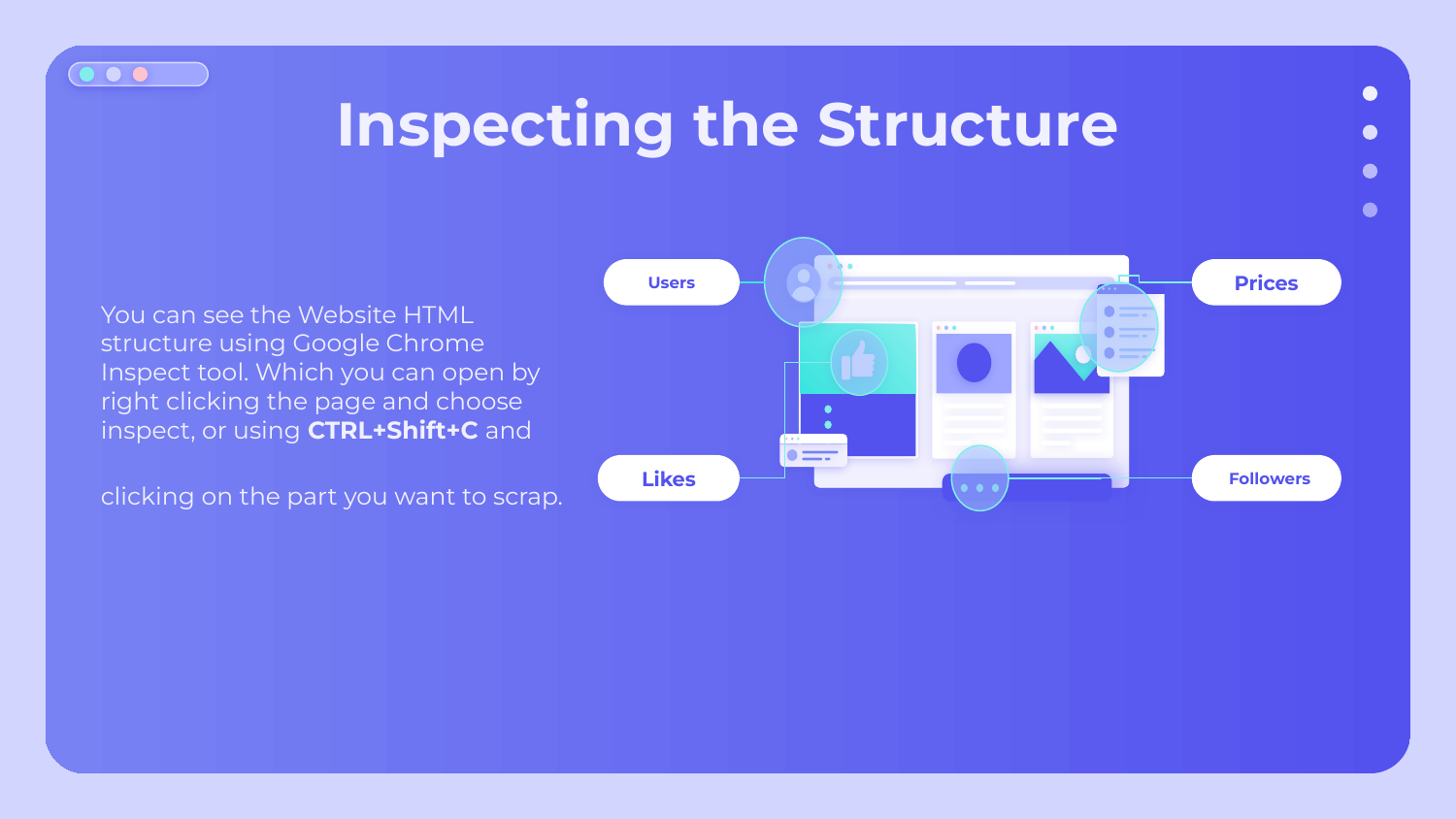

# Inspecting the Structure

Users
Prices

You can see the Website HTML structure using Google Chrome Inspect tool. Which you can open by right clicking the page and choose inspect, or using CTRL+Shift+C and clicking on the part you want to scrap.

Likes
Followers